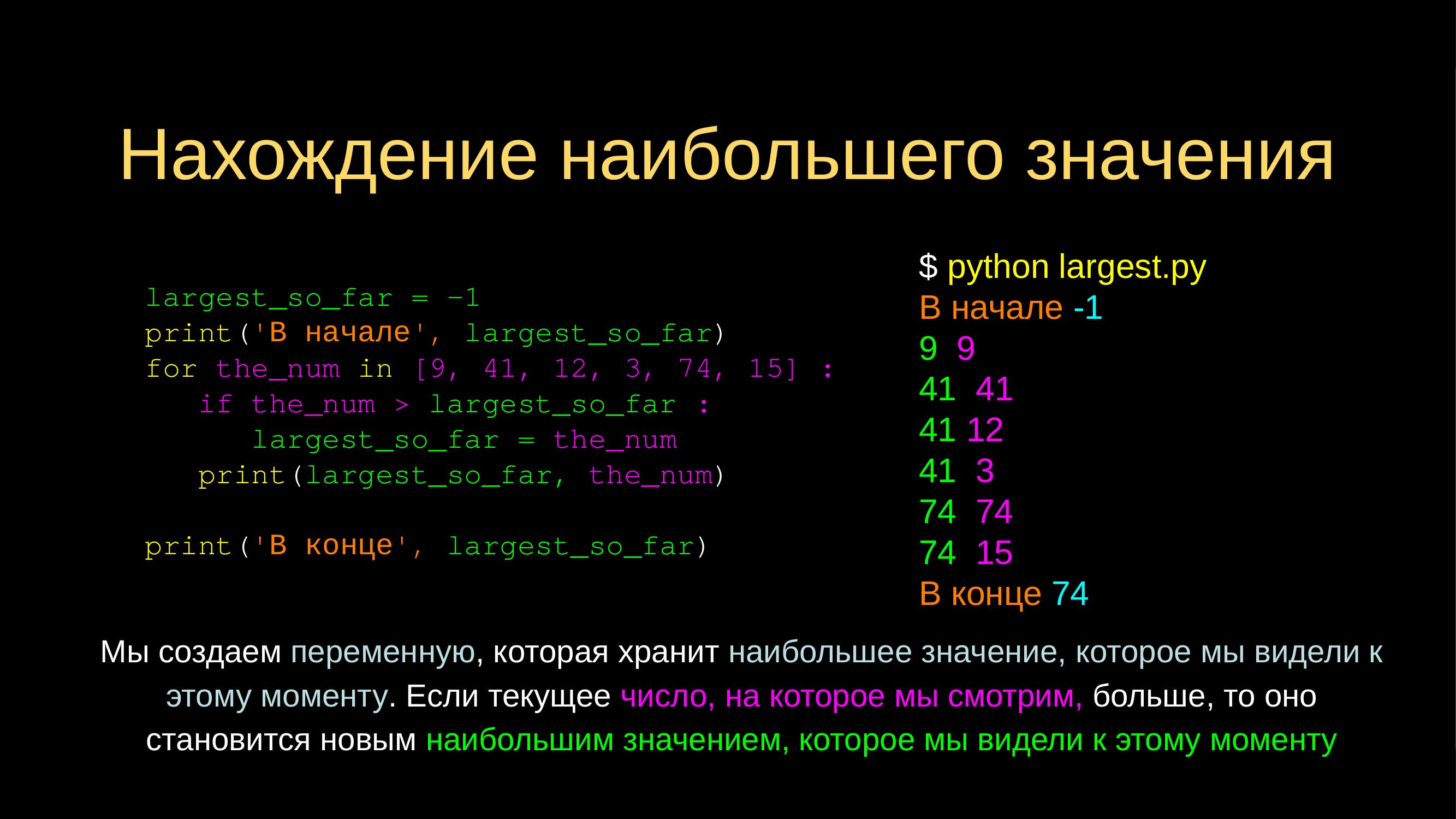

# Нахождение наибольшего значения
$ python largest.py
В начале -1
9  9
41  41
41 12
41  3
74  74
74  15
В конце 74
largest_so_far = -1
print('В начале', largest_so_far)
for the_num in [9, 41, 12, 3, 74, 15] :
   if the_num > largest_so_far :
      largest_so_far = the_num
   print(largest_so_far, the_num)

print('В конце', largest_so_far)
Мы создаем переменную, которая хранит наибольшее значение, которое мы видели к этому моменту. Если текущее число, на которое мы смотрим, больше, то оно становится новым наибольшим значением, которое мы видели к этому моменту